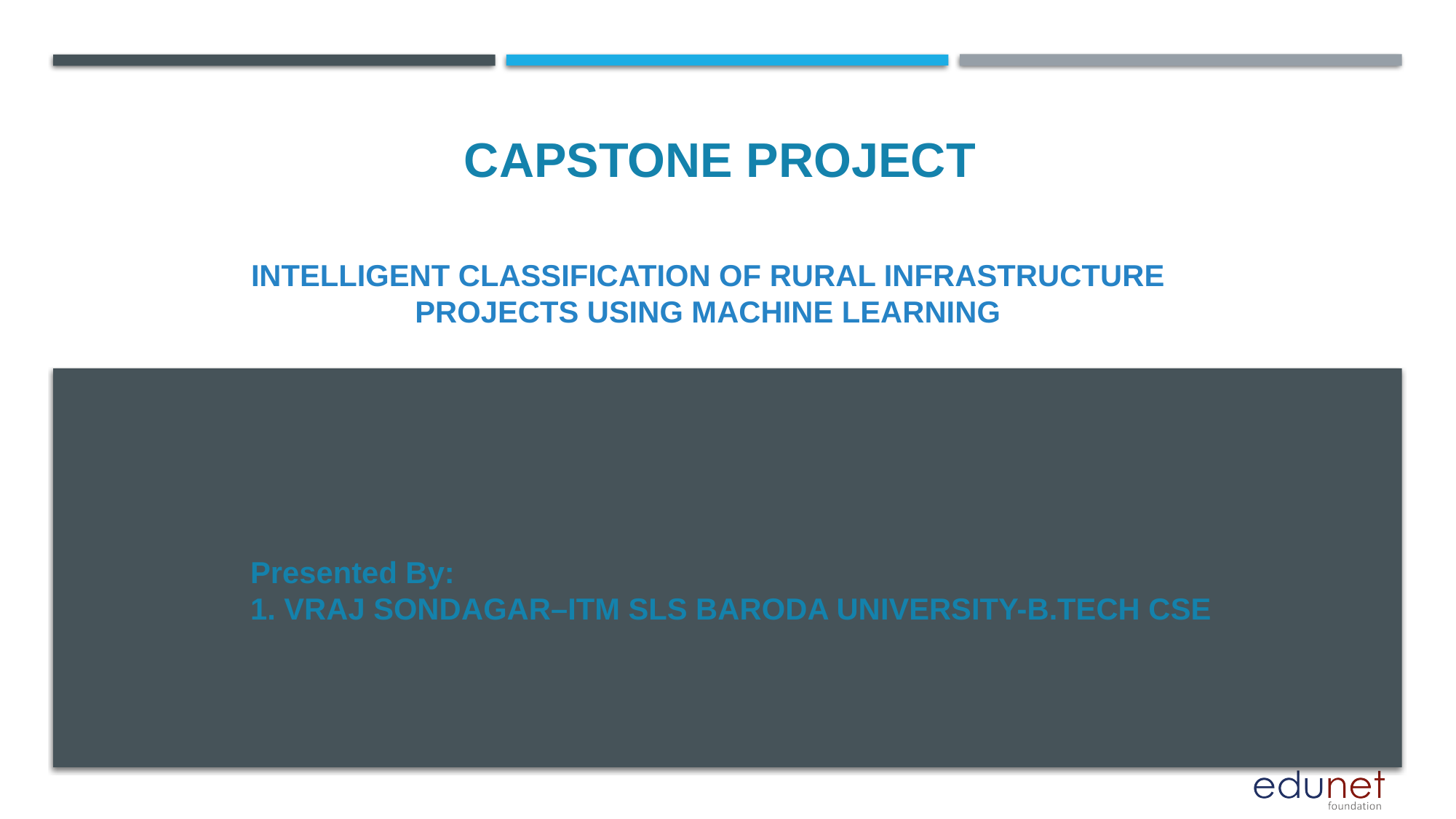

CAPSTONE PROJECT
# Intelligent Classification of Rural Infrastructure Projects using Machine Learning
Presented By:
1. VRAJ SONDAGAR–ITM SLS BARODA UNIVERSITY-B.TECH CSE